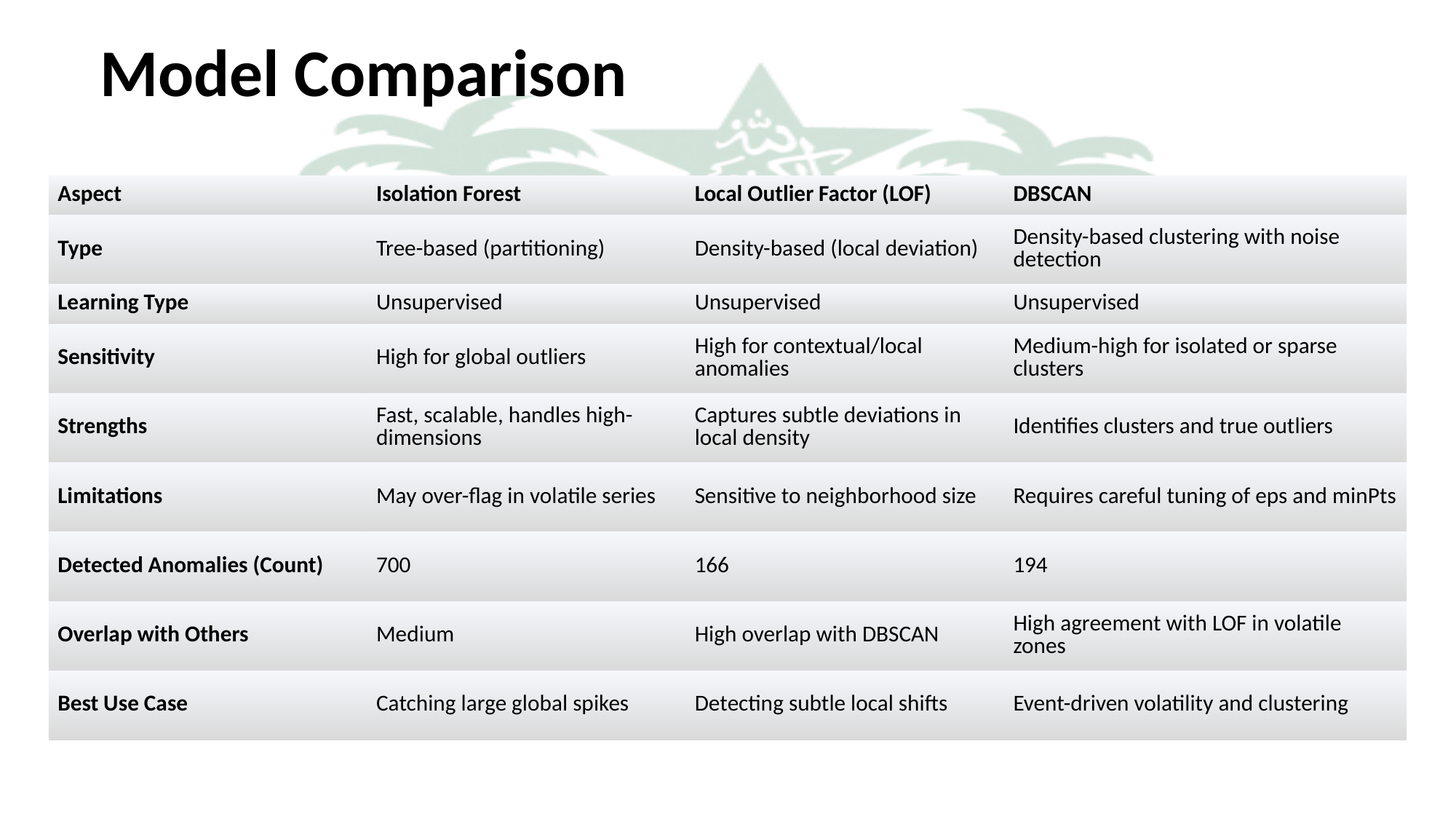

Model Comparison
| Aspect | Isolation Forest | Local Outlier Factor (LOF) | DBSCAN |
| --- | --- | --- | --- |
| Type | Tree-based (partitioning) | Density-based (local deviation) | Density-based clustering with noise detection |
| Learning Type | Unsupervised | Unsupervised | Unsupervised |
| Sensitivity | High for global outliers | High for contextual/local anomalies | Medium-high for isolated or sparse clusters |
| Strengths | Fast, scalable, handles high-dimensions | Captures subtle deviations in local density | Identifies clusters and true outliers |
| Limitations | May over-flag in volatile series | Sensitive to neighborhood size | Requires careful tuning of eps and minPts |
| Detected Anomalies (Count) | 700 | 166 | 194 |
| Overlap with Others | Medium | High overlap with DBSCAN | High agreement with LOF in volatile zones |
| Best Use Case | Catching large global spikes | Detecting subtle local shifts | Event-driven volatility and clustering |